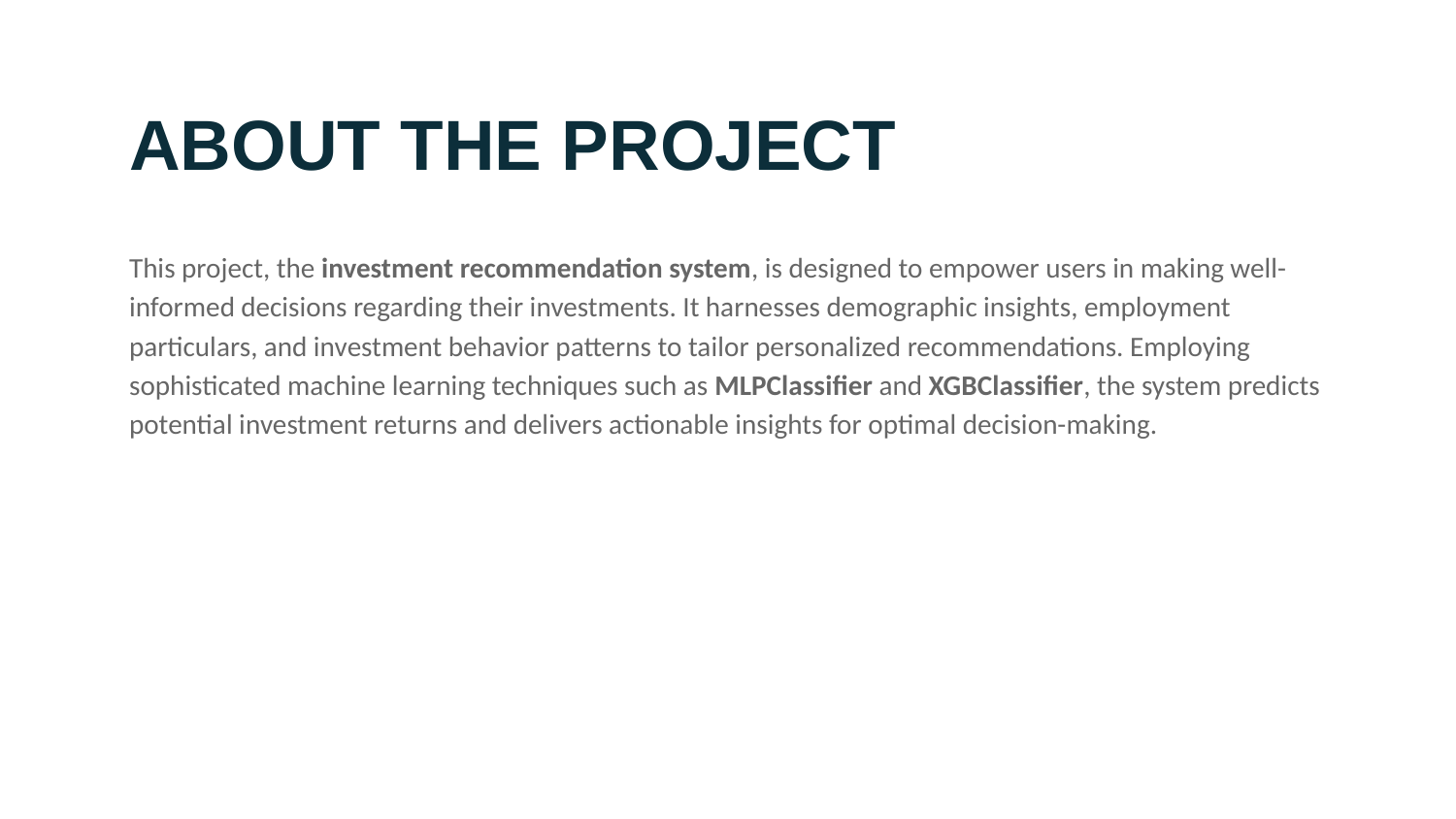

ABOUT THE PROJECT
This project, the investment recommendation system, is designed to empower users in making well-informed decisions regarding their investments. It harnesses demographic insights, employment particulars, and investment behavior patterns to tailor personalized recommendations. Employing sophisticated machine learning techniques such as MLPClassifier and XGBClassifier, the system predicts potential investment returns and delivers actionable insights for optimal decision-making.